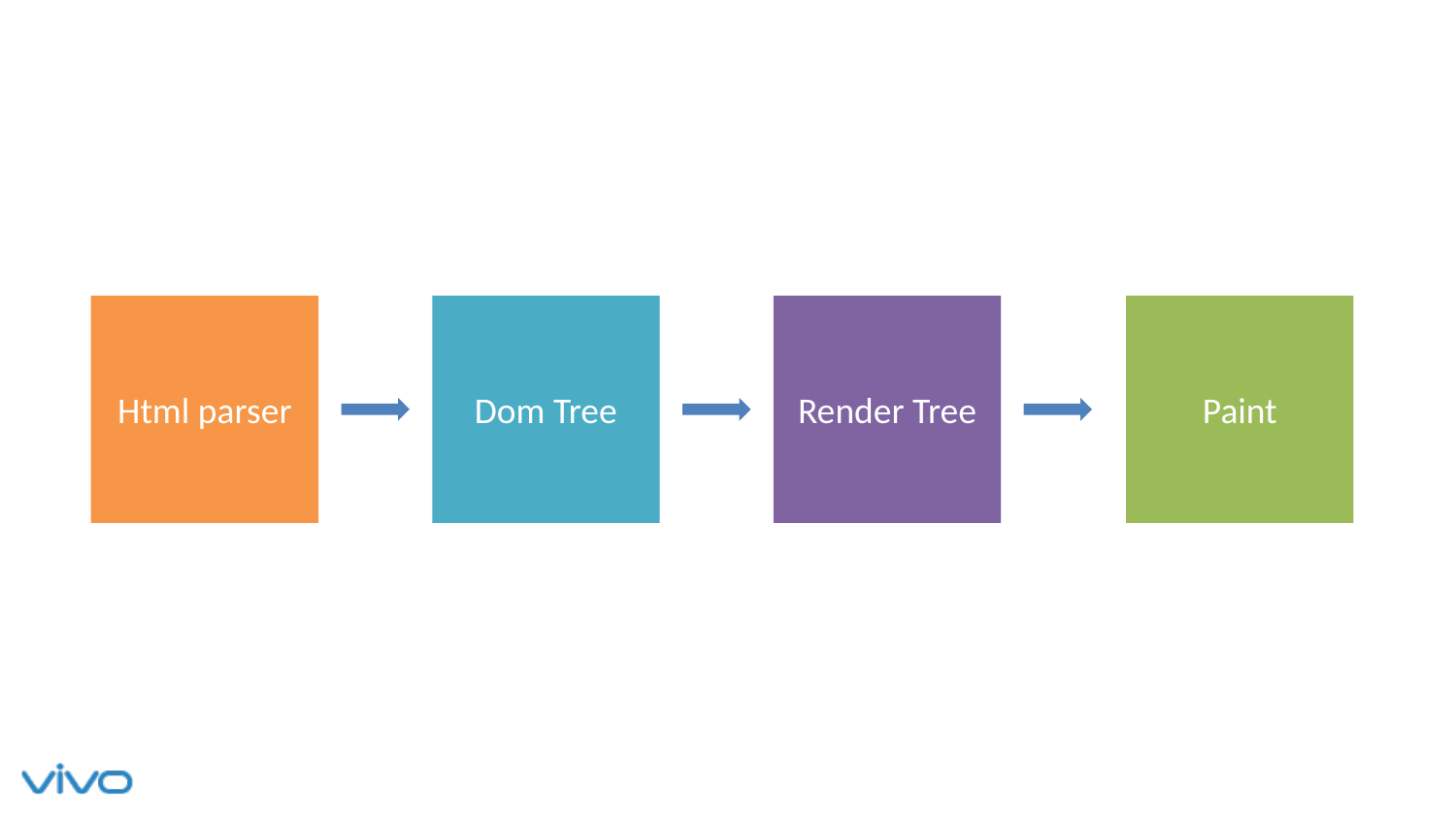

Html parser
Dom Tree
Render Tree
Paint